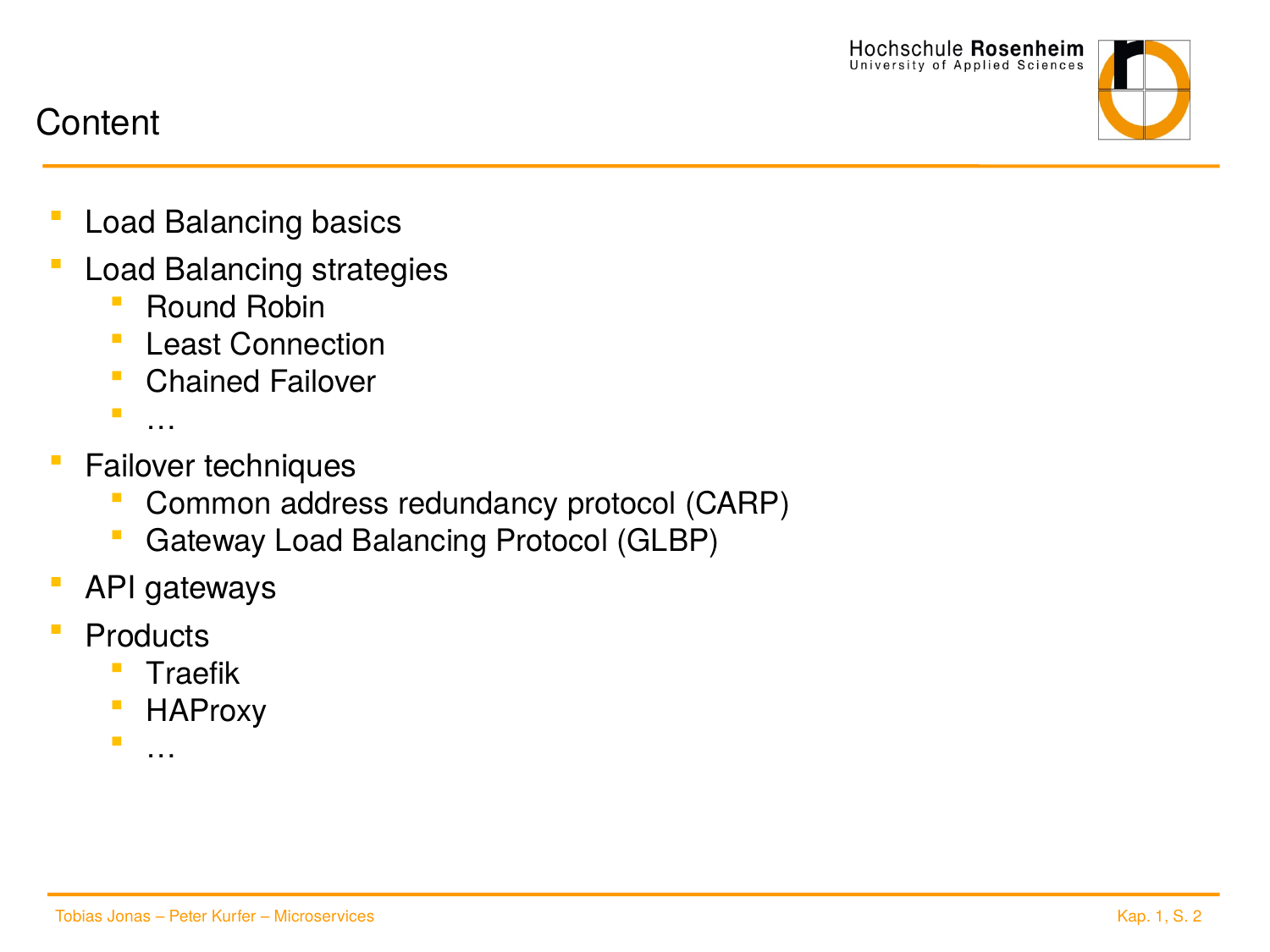

# Content
Load Balancing basics
Load Balancing strategies
Round Robin
Least Connection
Chained Failover
…
Failover techniques
Common address redundancy protocol (CARP)
Gateway Load Balancing Protocol (GLBP)
API gateways
Products
Traefik
HAProxy
…